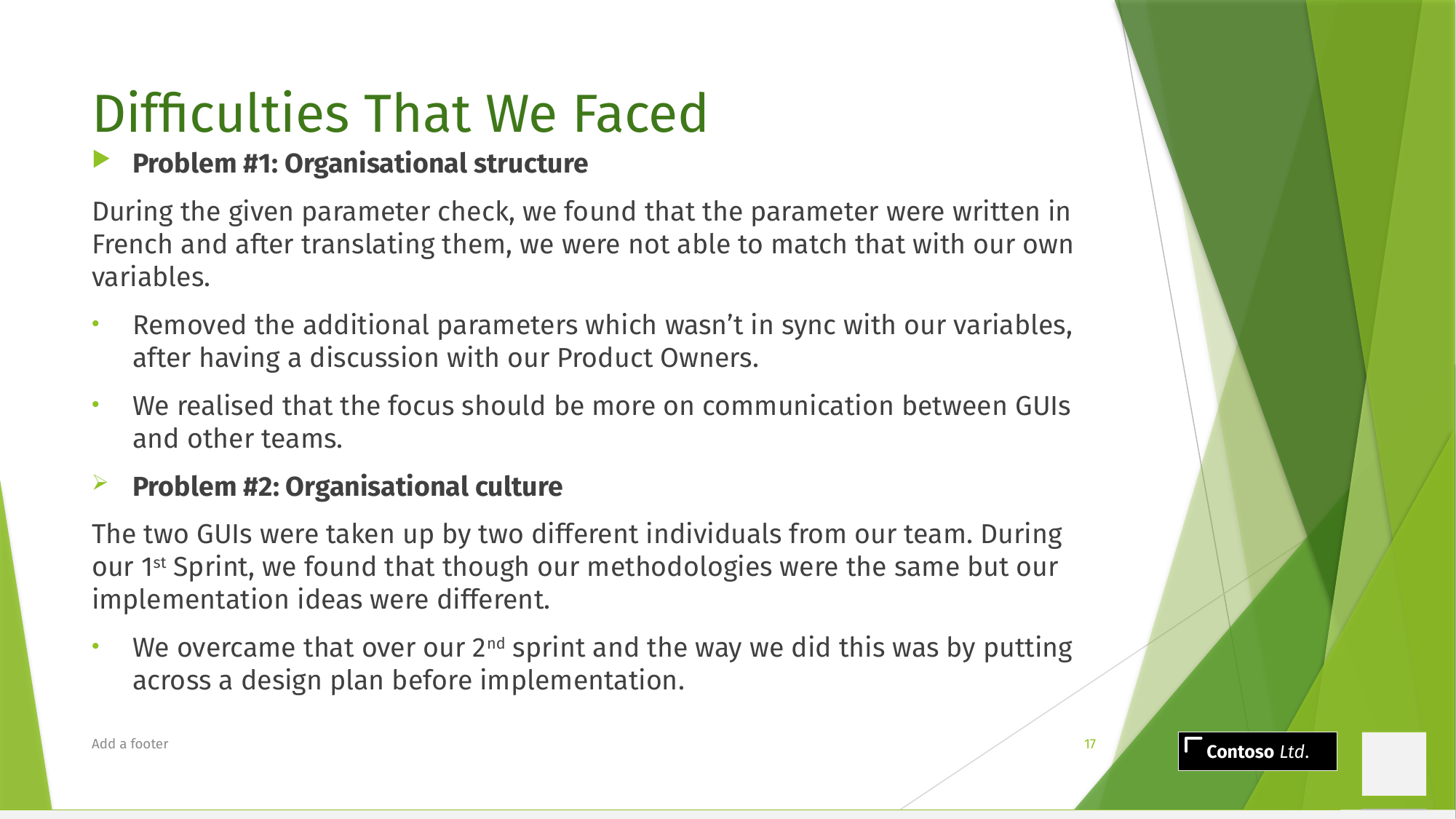

# Difficulties That We Faced
Problem #1: Organisational structure
During the given parameter check, we found that the parameter were written in French and after translating them, we were not able to match that with our own variables.
Removed the additional parameters which wasn’t in sync with our variables, after having a discussion with our Product Owners.
We realised that the focus should be more on communication between GUIs and other teams.
Problem #2: Organisational culture
The two GUIs were taken up by two different individuals from our team. During our 1st Sprint, we found that though our methodologies were the same but our implementation ideas were different.
We overcame that over our 2nd sprint and the way we did this was by putting across a design plan before implementation.
Add a footer
17